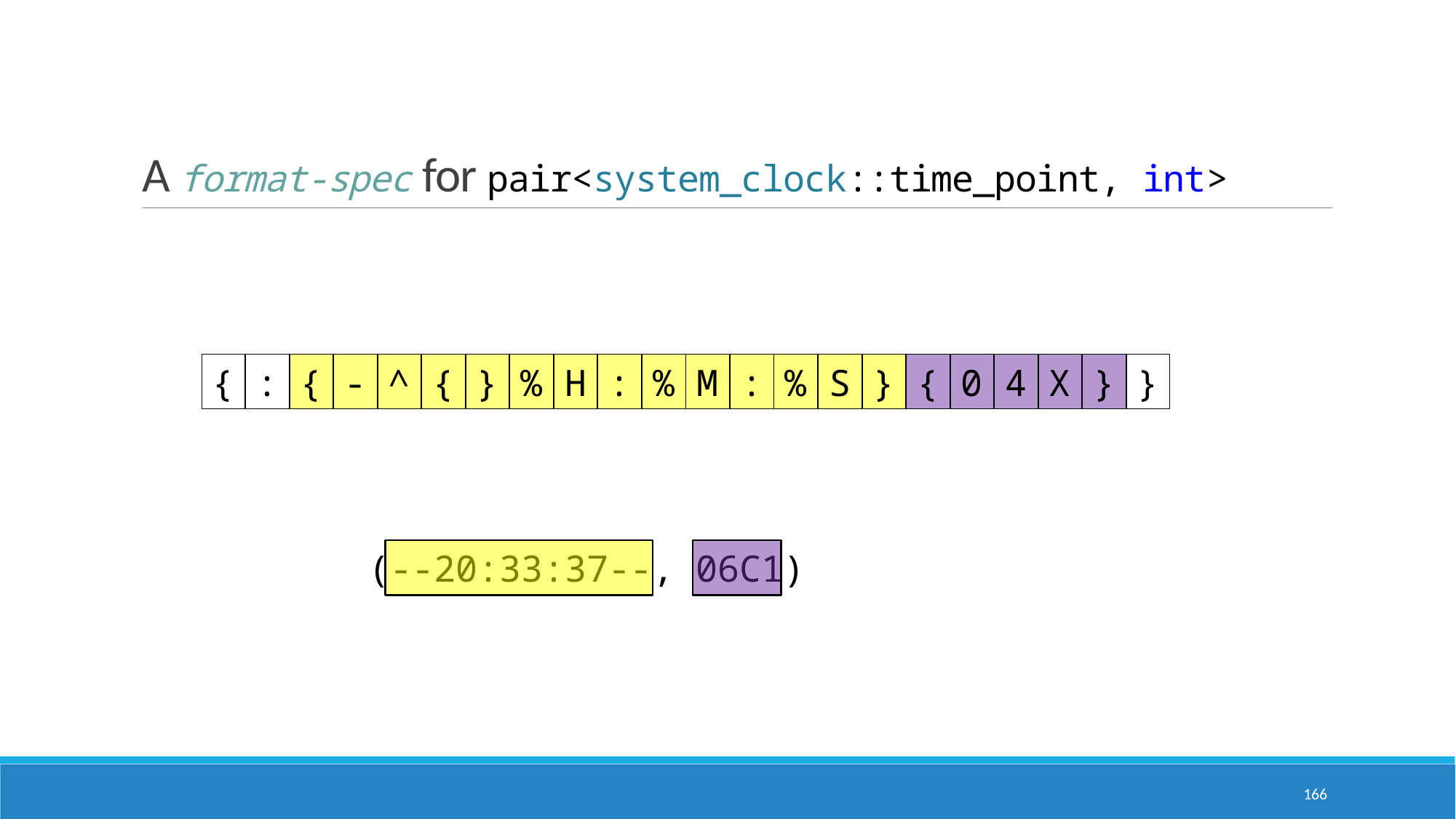

# A format-spec for pair<system_clock::time_point, int>
}
%
}
}
{
^
-
{
:
{
}
X
4
0
{
S
%
:
M
%
:
H

(--20:33:37--, 06C1)

166